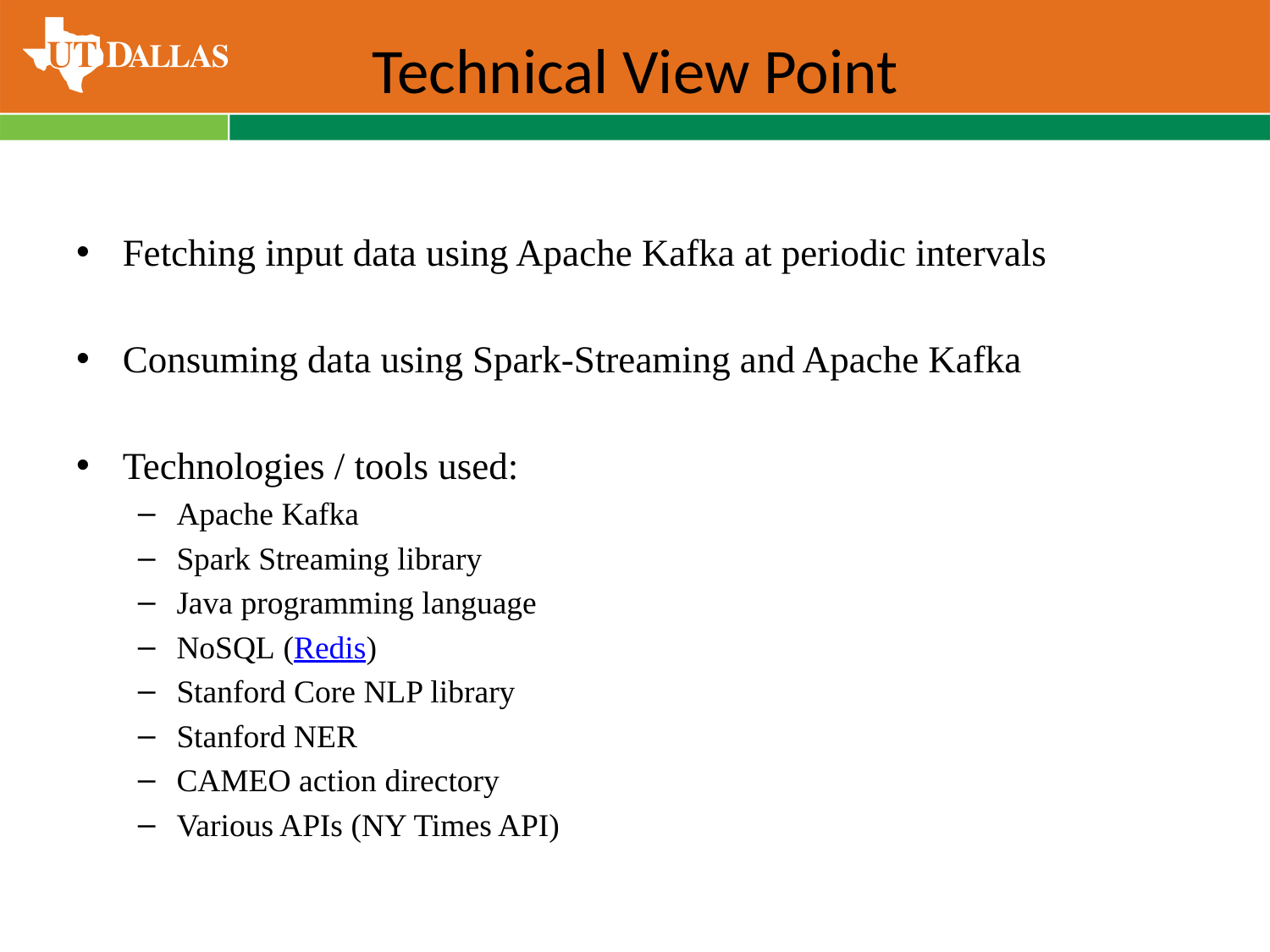

# Technical View Point
Fetching input data using Apache Kafka at periodic intervals

Consuming data using Spark-Streaming and Apache Kafka

Technologies / tools used:
Apache Kafka
Spark Streaming library
Java programming language
NoSQL (Redis)
Stanford Core NLP library
Stanford NER
CAMEO action directory
Various APIs (NY Times API)